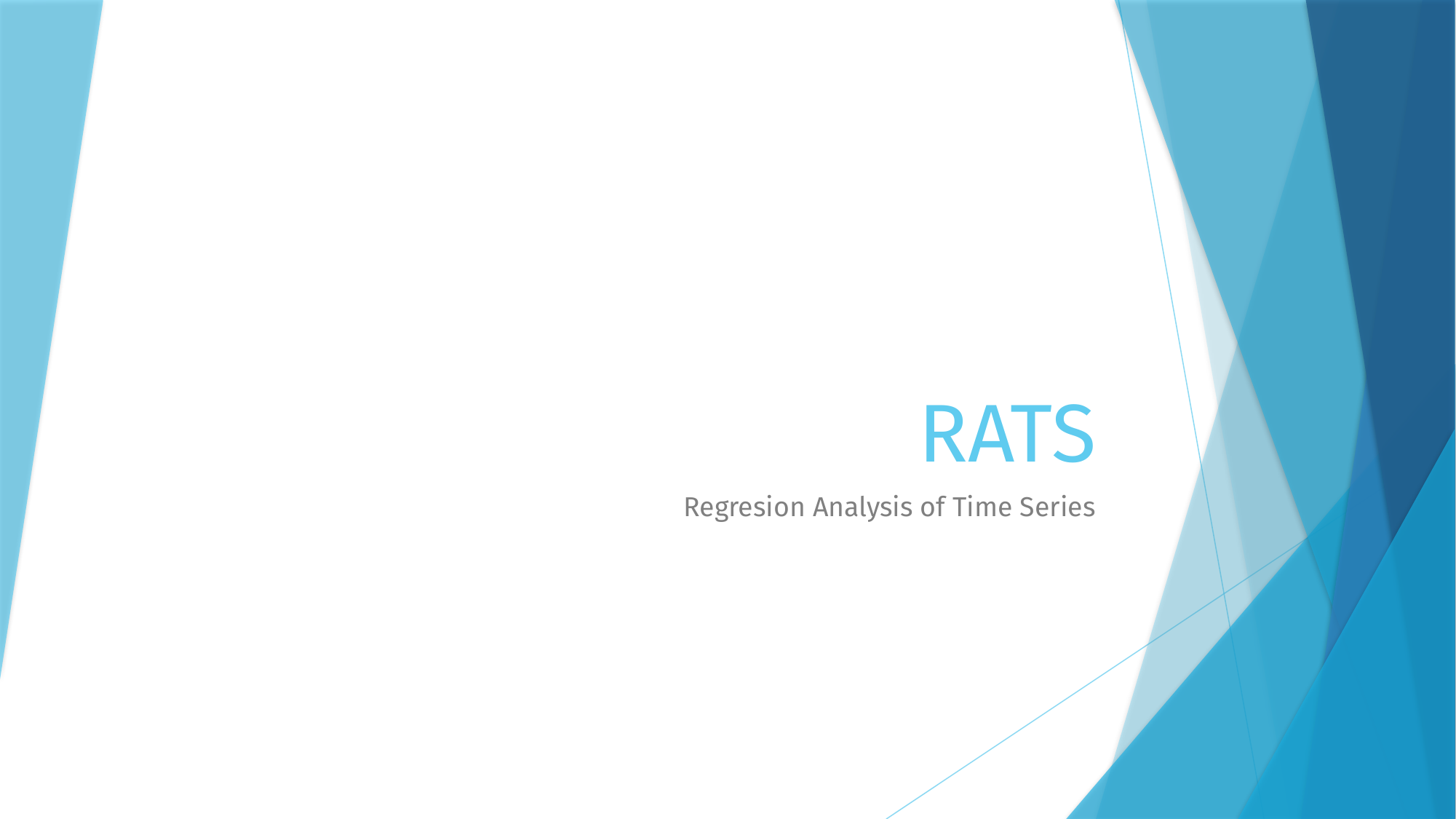

# RATS
Regresion Analysis of Time Series